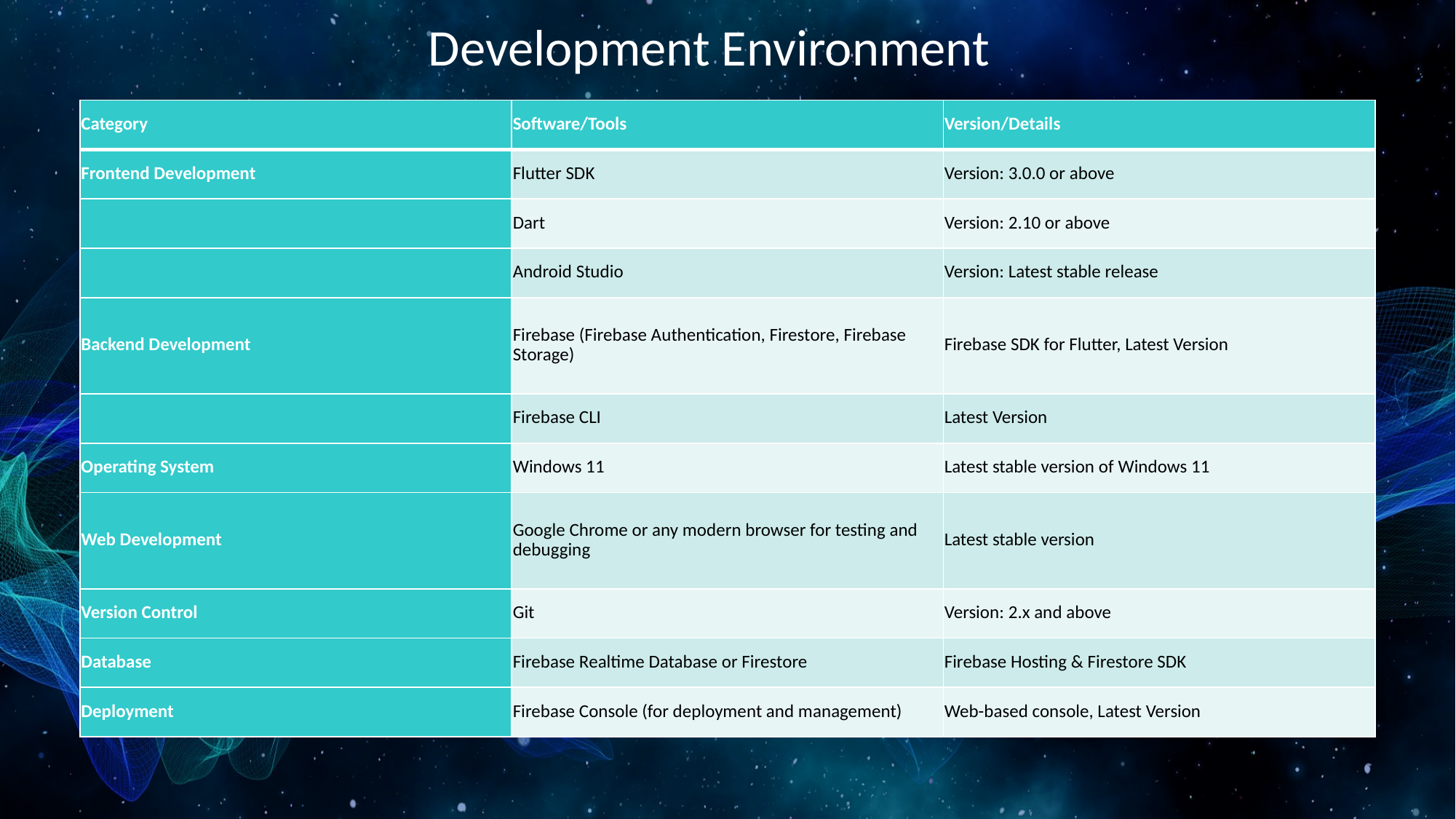

# Development Environment
| Category | Software/Tools | Version/Details |
| --- | --- | --- |
| Frontend Development | Flutter SDK | Version: 3.0.0 or above |
|  | Dart | Version: 2.10 or above |
|  | Android Studio | Version: Latest stable release |
| Backend Development | Firebase (Firebase Authentication, Firestore, Firebase Storage) | Firebase SDK for Flutter, Latest Version |
|  | Firebase CLI | Latest Version |
| Operating System | Windows 11 | Latest stable version of Windows 11 |
| Web Development | Google Chrome or any modern browser for testing and debugging | Latest stable version |
| Version Control | Git | Version: 2.x and above |
| Database | Firebase Realtime Database or Firestore | Firebase Hosting & Firestore SDK |
| Deployment | Firebase Console (for deployment and management) | Web-based console, Latest Version |